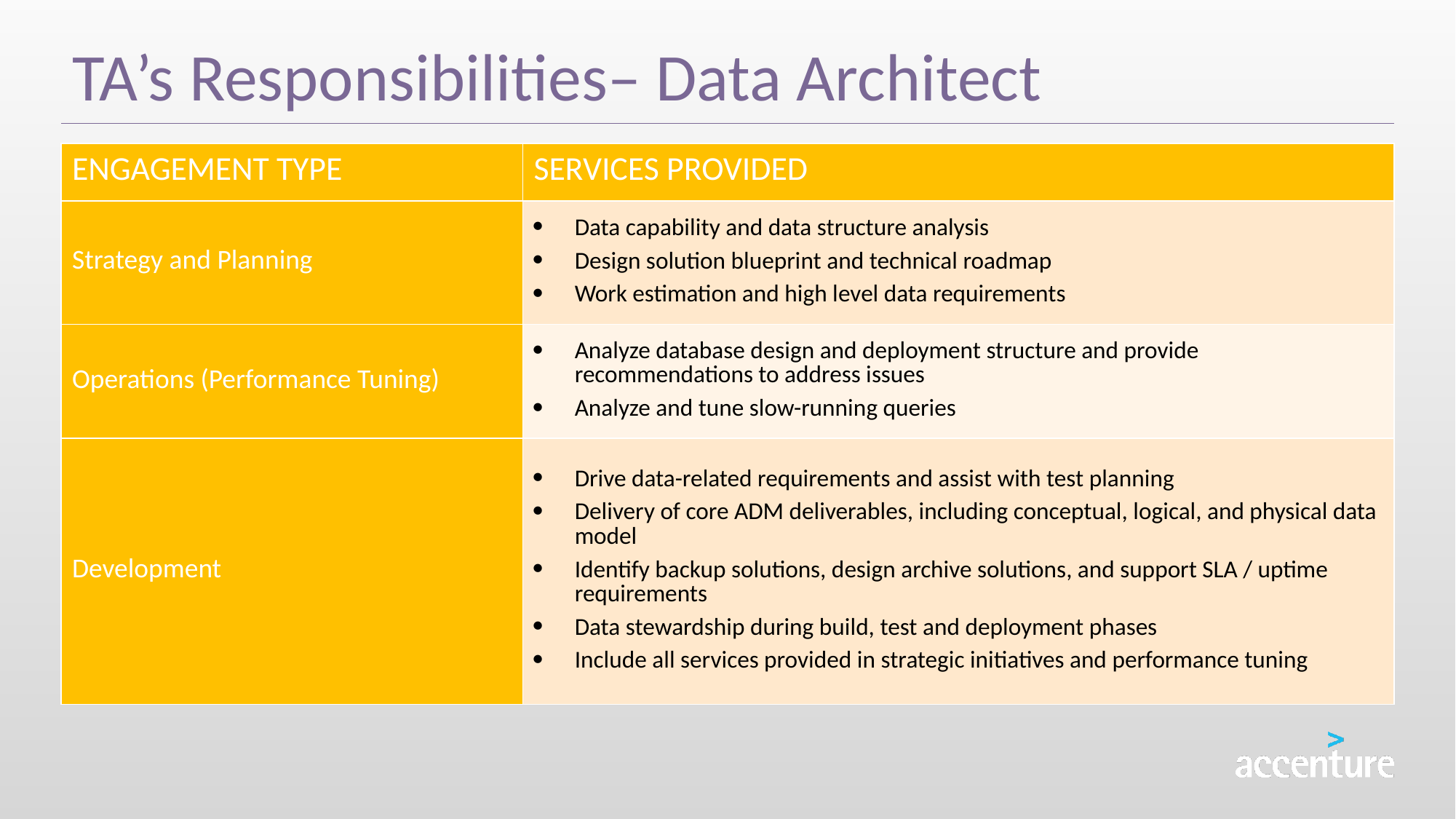

# TA’s Responsibilities– Data Architect
| ENGAGEMENT TYPE | SERVICES PROVIDED |
| --- | --- |
| Strategy and Planning | Data capability and data structure analysis Design solution blueprint and technical roadmap Work estimation and high level data requirements |
| Operations (Performance Tuning) | Analyze database design and deployment structure and provide recommendations to address issues Analyze and tune slow-running queries |
| Development | Drive data-related requirements and assist with test planning Delivery of core ADM deliverables, including conceptual, logical, and physical data model Identify backup solutions, design archive solutions, and support SLA / uptime requirements Data stewardship during build, test and deployment phases Include all services provided in strategic initiatives and performance tuning |